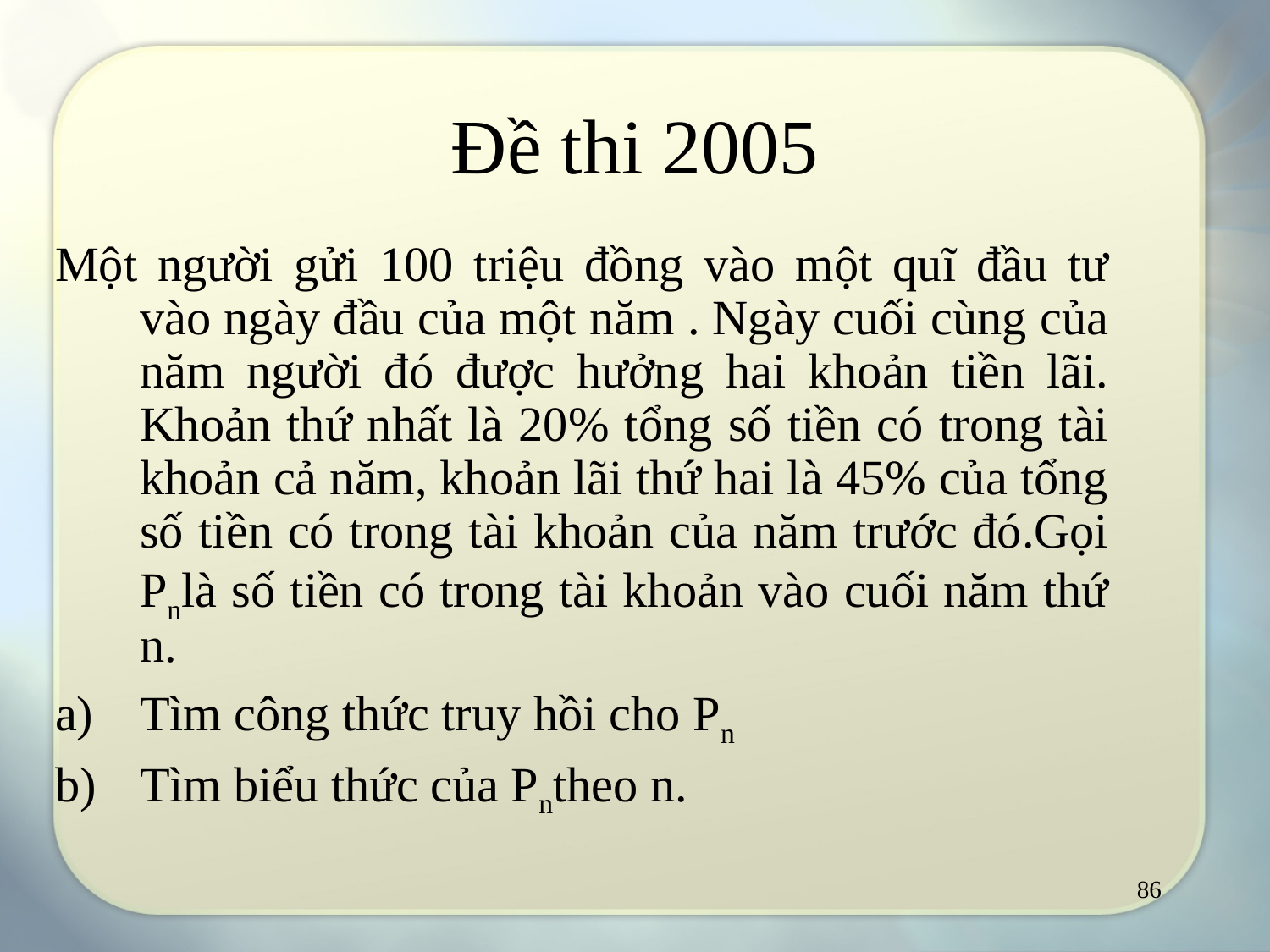

# Đề thi 2005
Một người gửi 100 triệu đồng vào một quĩ đầu tư vào ngày đầu của một năm . Ngày cuối cùng của năm người đó được hưởng hai khoản tiền lãi. Khoản thứ nhất là 20% tổng số tiền có trong tài khoản cả năm, khoản lãi thứ hai là 45% của tổng số tiền có trong tài khoản của năm trước đó.Gọi Pnlà số tiền có trong tài khoản vào cuối năm thứ n.
Tìm công thức truy hồi cho Pn
Tìm biểu thức của Pntheo n.
86